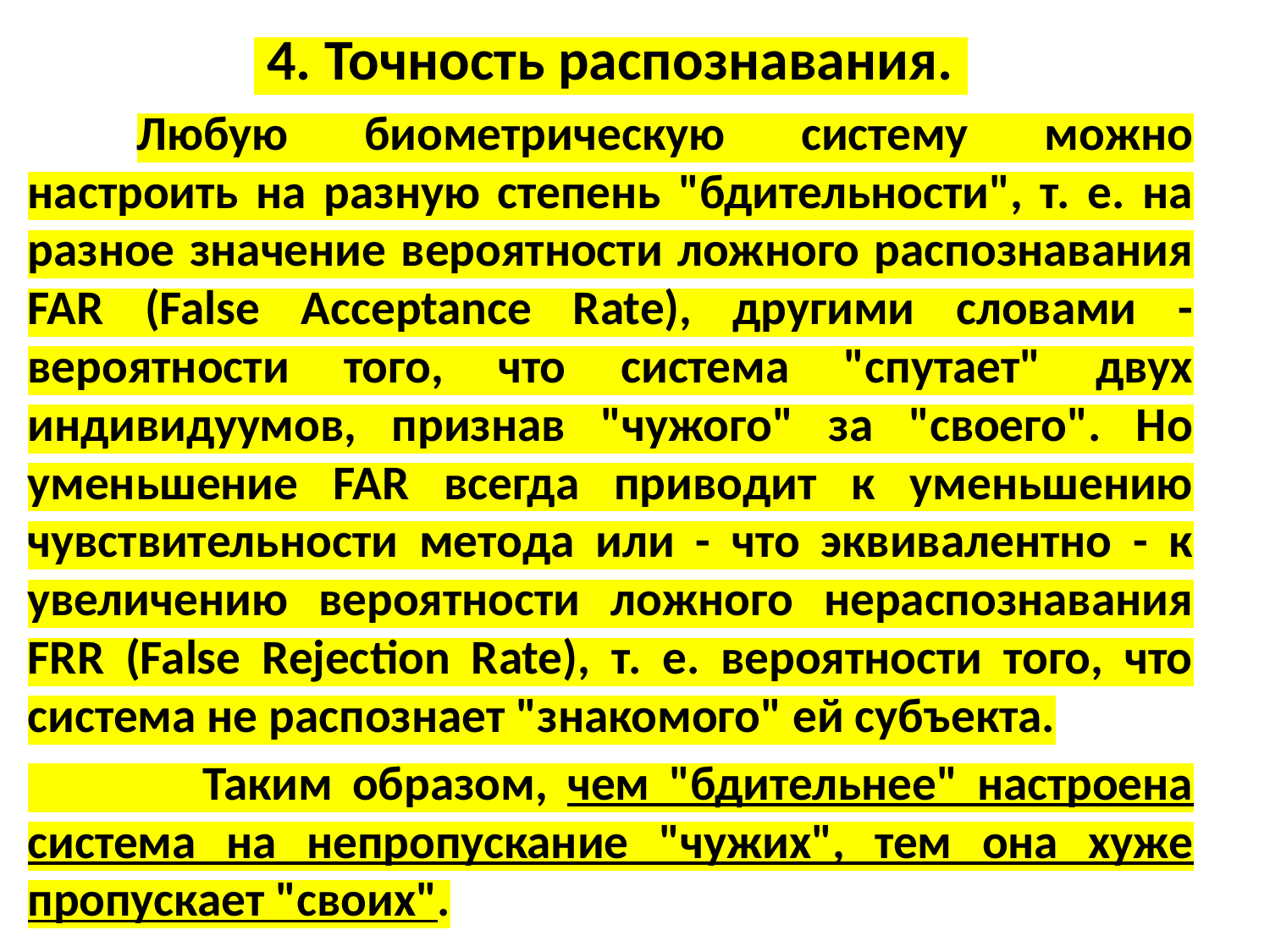

4. Точность распознавания.
	Любую биометрическую систему можно настроить на разную степень "бдительности", т. е. на разное значение вероятности ложного распознавания FAR (False Acceptance Rate), другими словами - вероятности того, что система "спутает" двух индивидуумов, признав "чужого" за "своего". Но уменьшение FAR всегда приводит к уменьшению чувствительности метода или - что эквивалентно - к увеличению вероятности ложного нераспознавания FRR (False Rejection Rate), т. е. вероятности того, что система не распознает "знакомого" ей субъекта.
         Таким образом, чем "бдительнее" настроена система на непропускание "чужих", тем она хуже пропускает "своих".